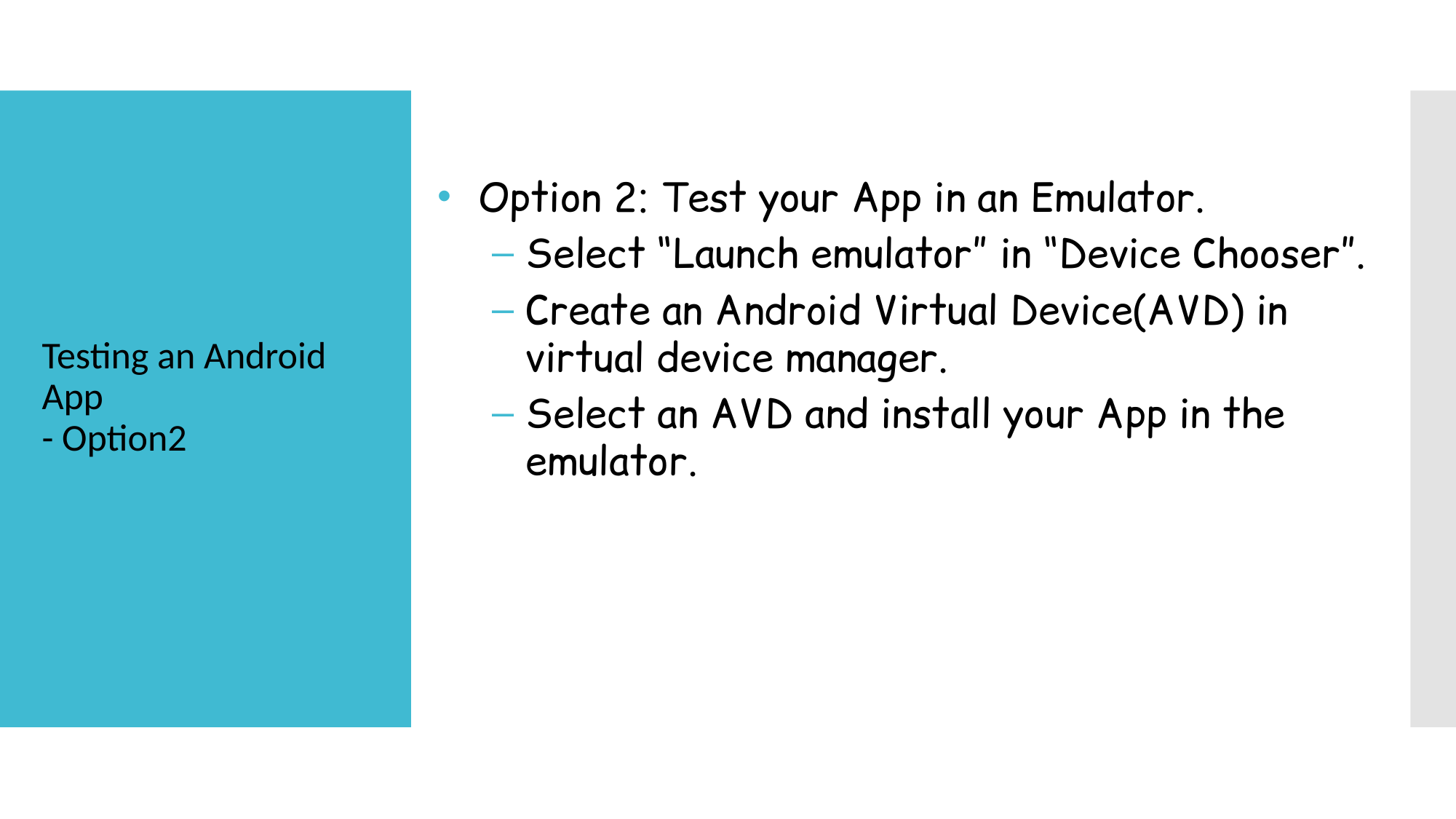

Option 2: Test your App in an Emulator.
Select “Launch emulator” in “Device Chooser”.
Create an Android Virtual Device(AVD) in virtual device manager.
Select an AVD and install your App in the emulator.
# Testing an Android App
- Option2